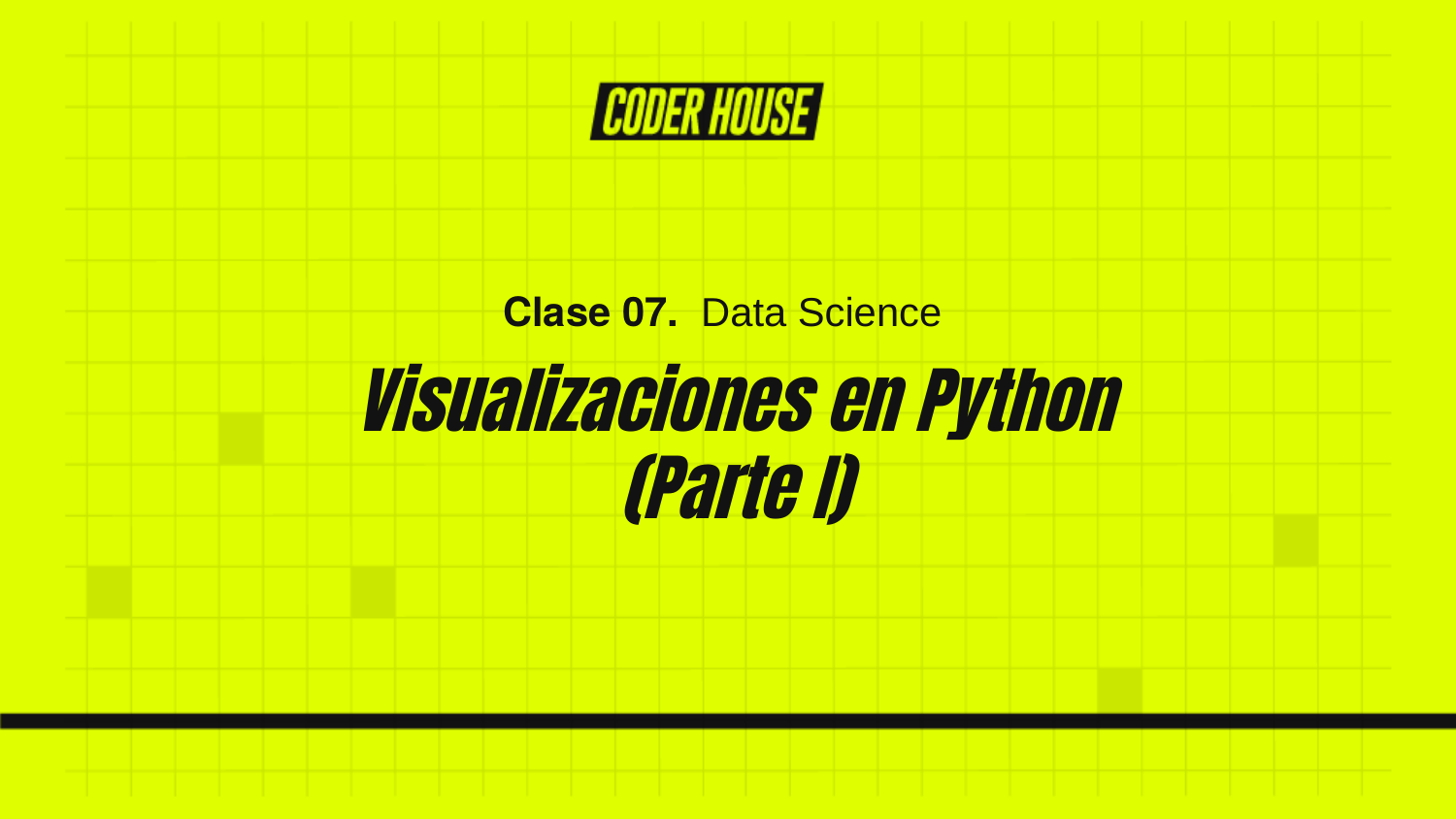

Clase 07.  Data Science
Visualizaciones en Python (Parte I)